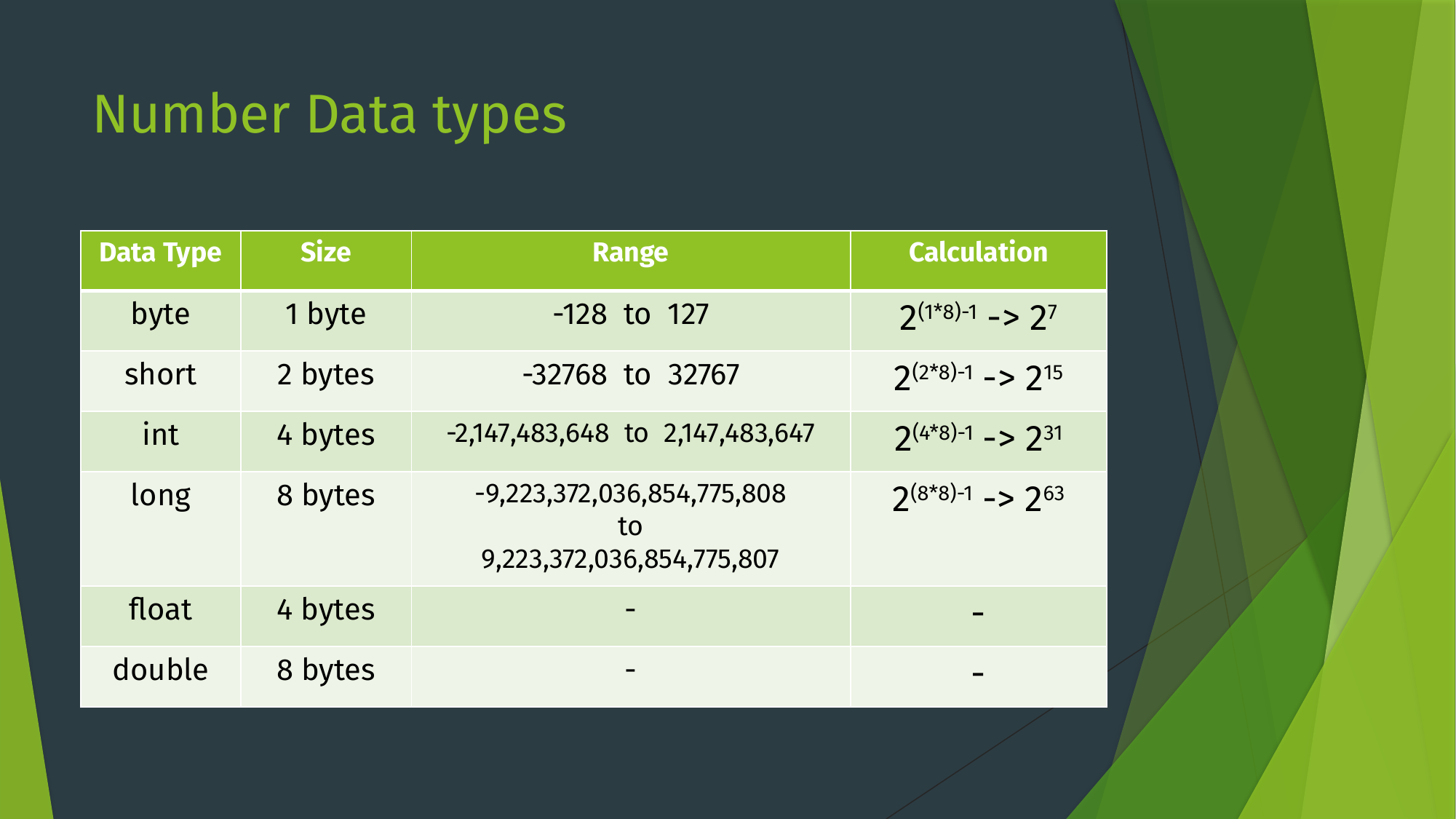

# Number Data types
| Data Type | Size | Range | Calculation |
| --- | --- | --- | --- |
| byte | 1 byte | -128 to 127 | 2(1\*8)-1 -> 27 |
| short | 2 bytes | -32768 to 32767 | 2(2\*8)-1 -> 215 |
| int | 4 bytes | -2,147,483,648 to 2,147,483,647 | 2(4\*8)-1 -> 231 |
| long | 8 bytes | -9,223,372,036,854,775,808 to 9,223,372,036,854,775,807 | 2(8\*8)-1 -> 263 |
| float | 4 bytes | - | - |
| double | 8 bytes | - | - |